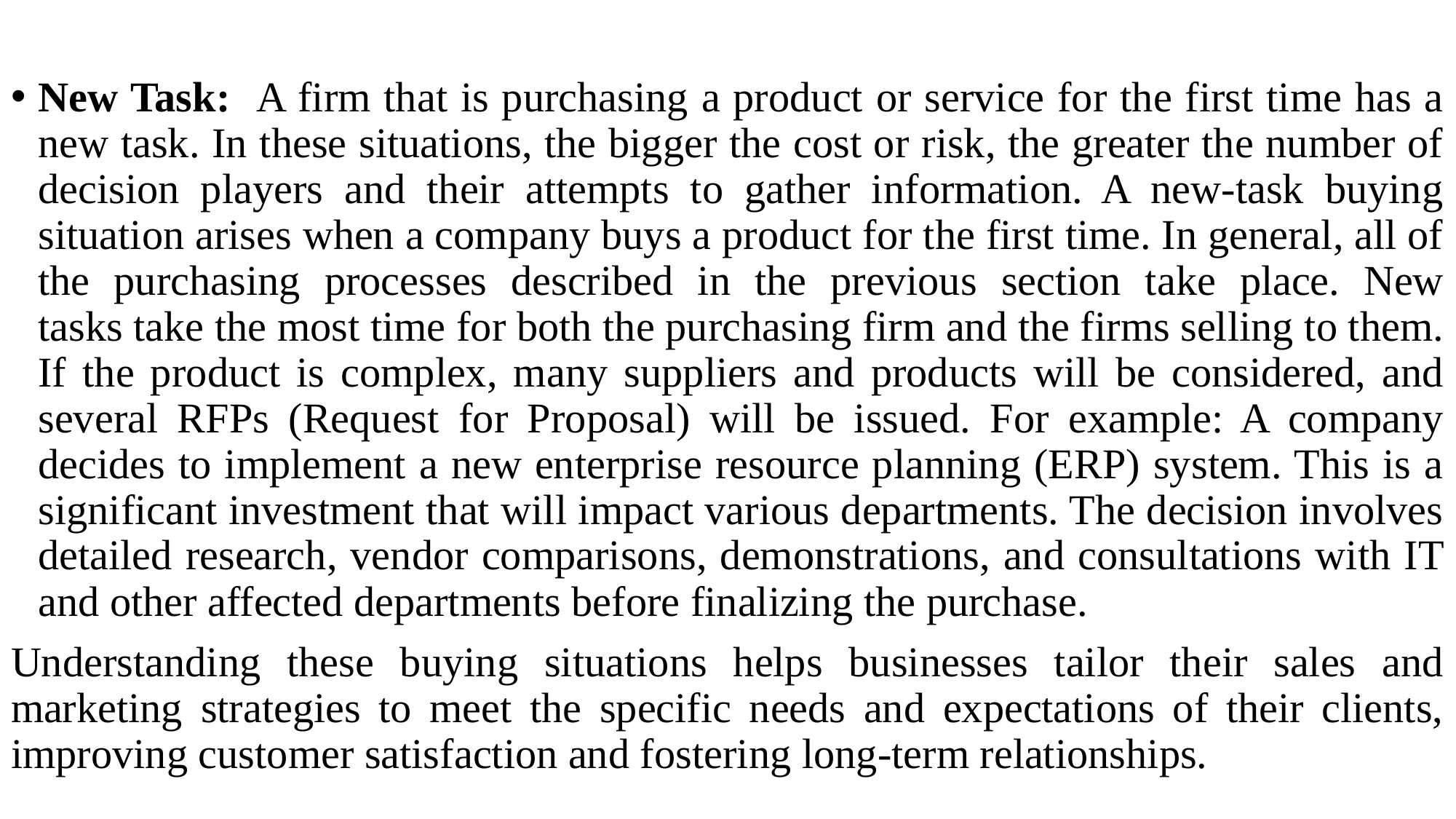

New Task:  A firm that is purchasing a product or service for the first time has a new task. In these situations, the bigger the cost or risk, the greater the number of decision players and their attempts to gather information. A new-task buying situation arises when a company buys a product for the first time. In general, all of the purchasing processes described in the previous section take place. New tasks take the most time for both the purchasing firm and the firms selling to them. If the product is complex, many suppliers and products will be considered, and several RFPs (Request for Proposal) will be issued. For example: A company decides to implement a new enterprise resource planning (ERP) system. This is a significant investment that will impact various departments. The decision involves detailed research, vendor comparisons, demonstrations, and consultations with IT and other affected departments before finalizing the purchase.
Understanding these buying situations helps businesses tailor their sales and marketing strategies to meet the specific needs and expectations of their clients, improving customer satisfaction and fostering long-term relationships.